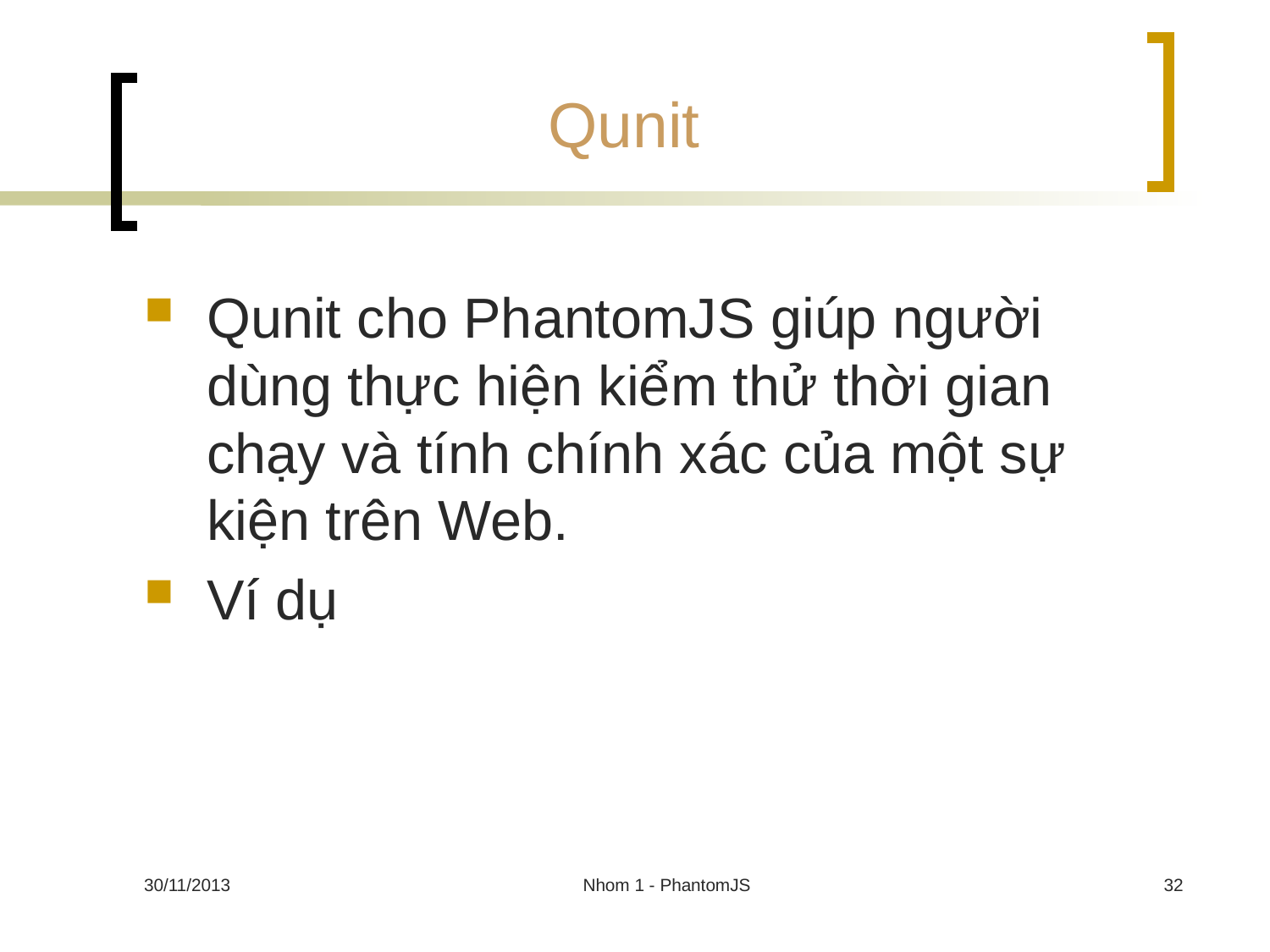

# Qunit
Qunit cho PhantomJS giúp người dùng thực hiện kiểm thử thời gian chạy và tính chính xác của một sự kiện trên Web.
Ví dụ
30/11/2013
Nhom 1 - PhantomJS
32